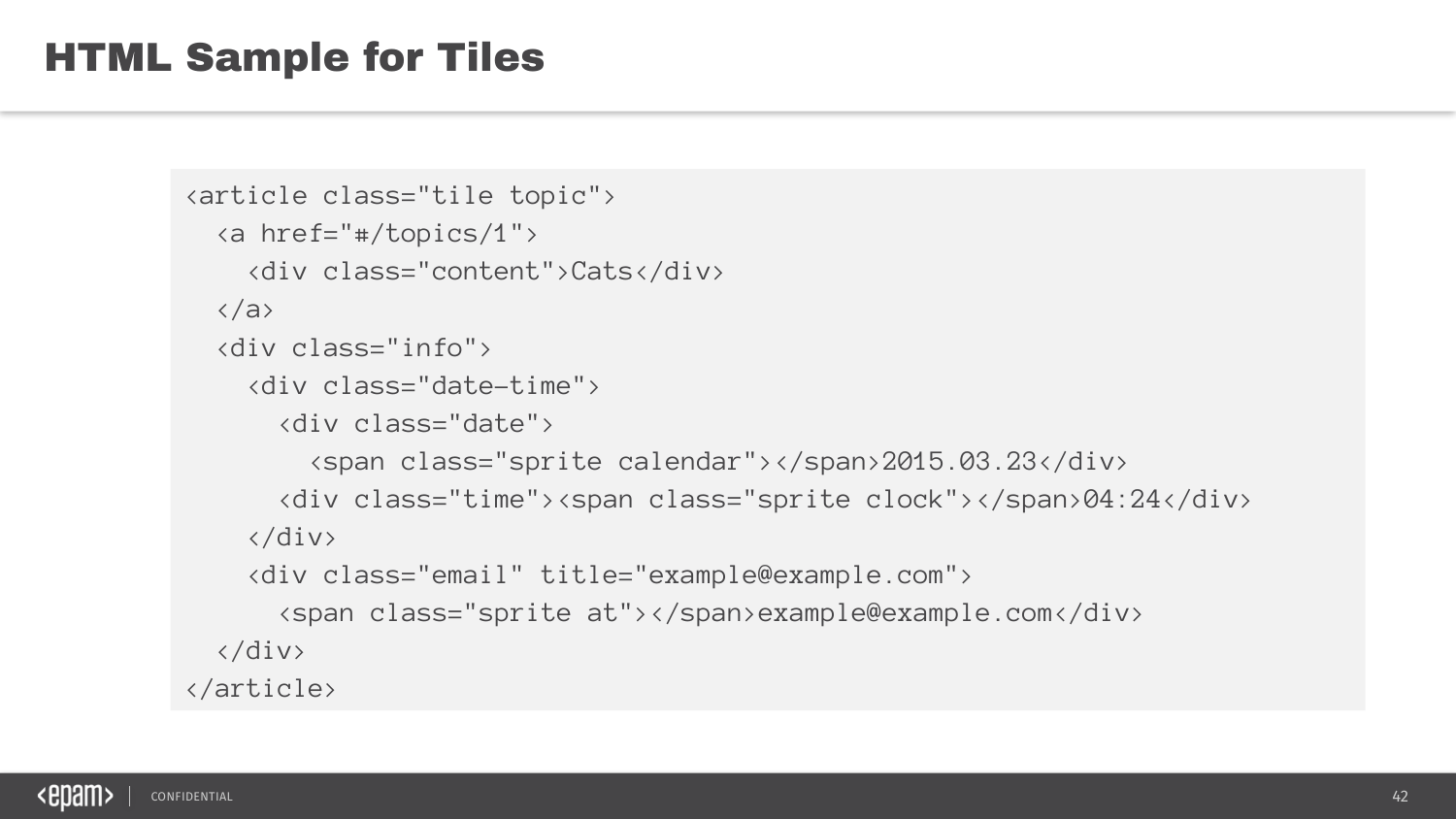

HTML Sample for Tiles

<article class="tile topic">
  <a href="#/topics/1">
    <div class="content">Cats</div>
  </a>
  <div class="info">
    <div class="date-time">
      <div class="date">
        <span class="sprite calendar"></span>2015.03.23</div>
      <div class="time"><span class="sprite clock"></span>04:24</div>
    </div>
    <div class="email" title="example@example.com">
      <span class="sprite at"></span>example@example.com</div>
  </div>
</article>